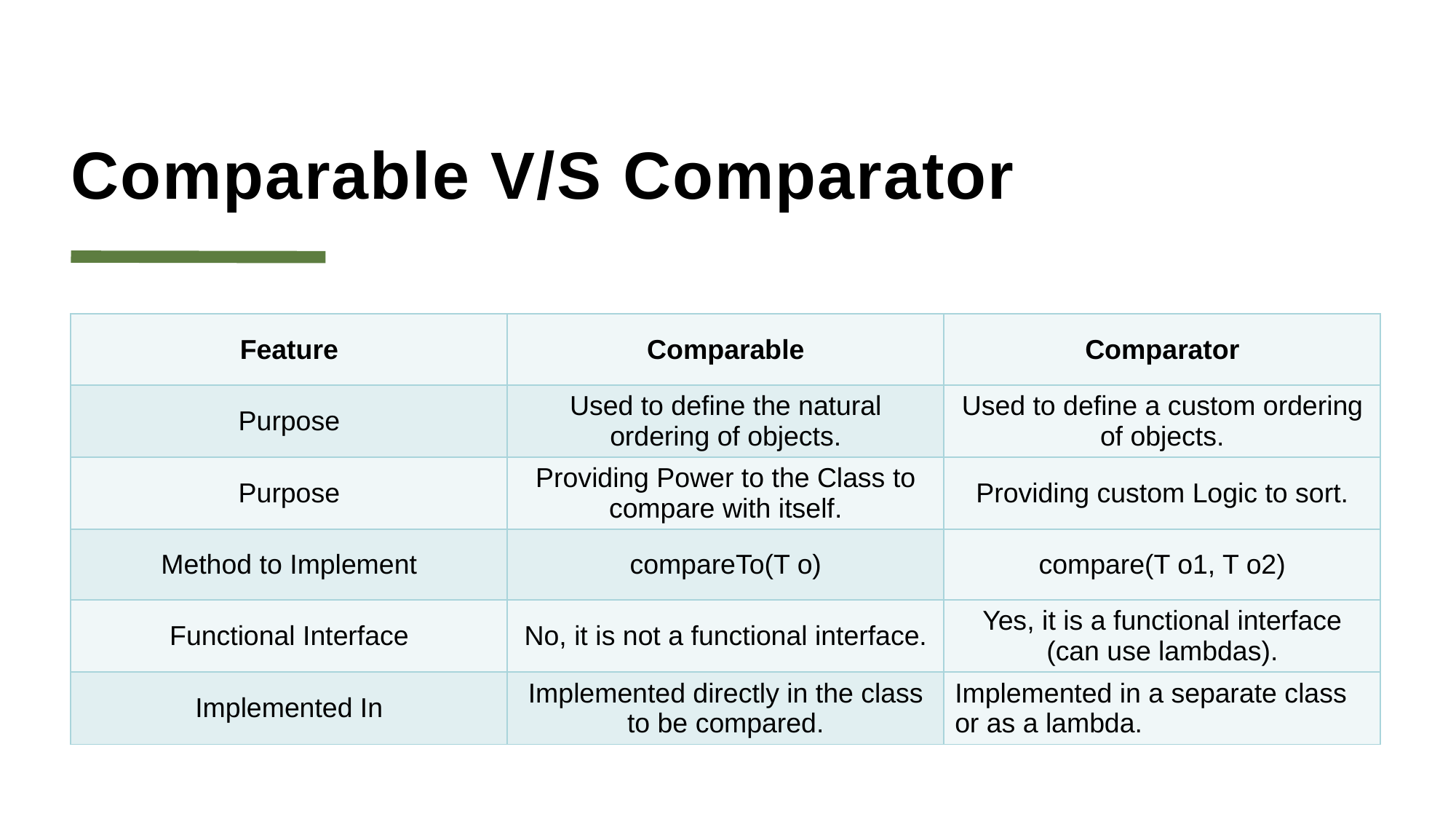

# Comparable V/S Comparator
| Feature | Comparable | Comparator |
| --- | --- | --- |
| Purpose | Used to define the natural ordering of objects. | Used to define a custom ordering of objects. |
| Purpose | Providing Power to the Class to compare with itself. | Providing custom Logic to sort. |
| Method to Implement | compareTo(T o) | compare(T o1, T o2) |
| Functional Interface | No, it is not a functional interface. | Yes, it is a functional interface (can use lambdas). |
| Implemented In | Implemented directly in the class to be compared. | Implemented in a separate class or as a lambda. |